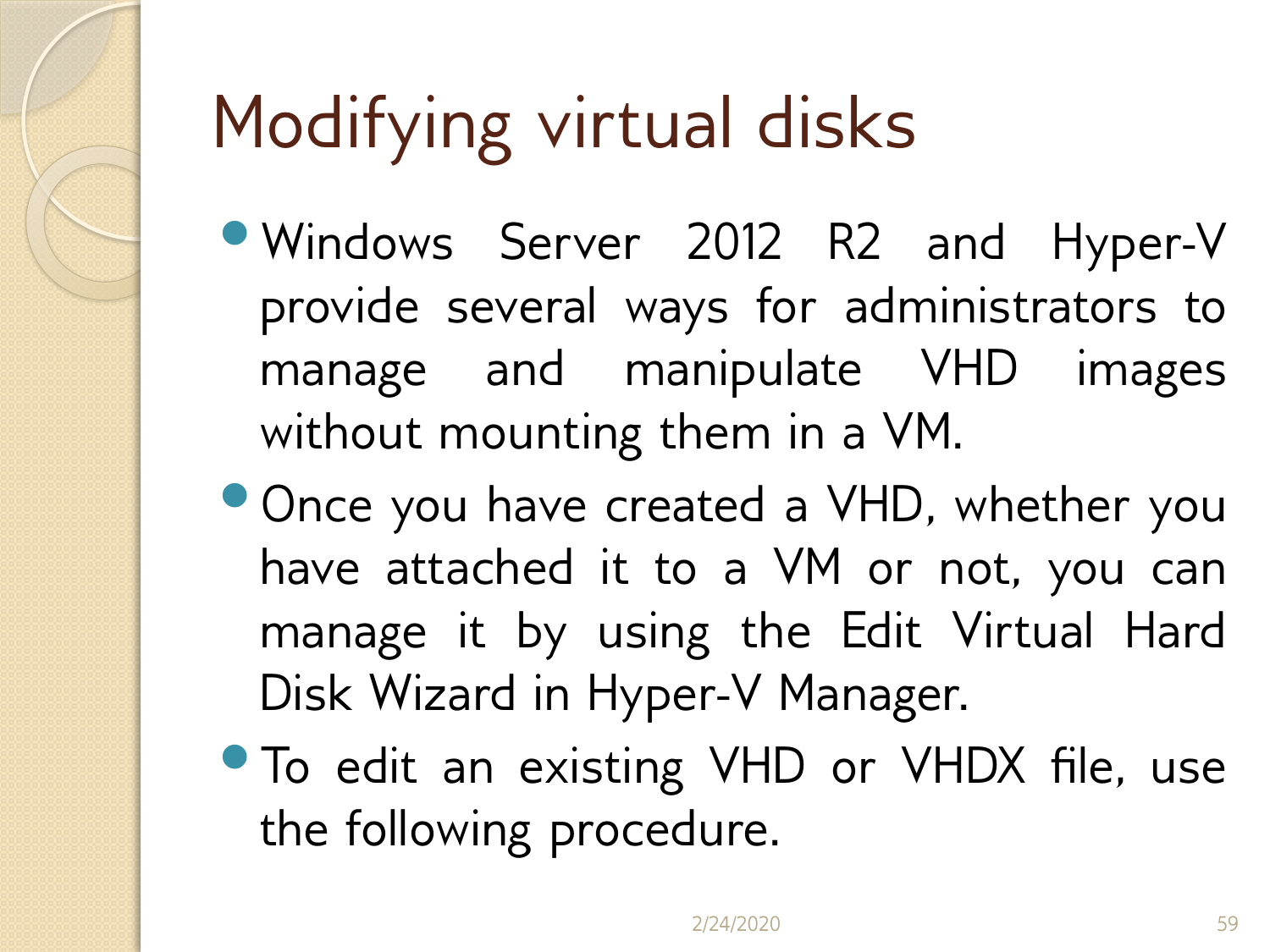

# Modifying virtual disks
Windows Server 2012 R2 and Hyper-V provide several ways for administrators to manage and manipulate VHD images without mounting them in a VM.
Once you have created a VHD, whether you have attached it to a VM or not, you can manage it by using the Edit Virtual Hard Disk Wizard in Hyper-V Manager.
To edit an existing VHD or VHDX file, use the following procedure.
2/24/2020
59